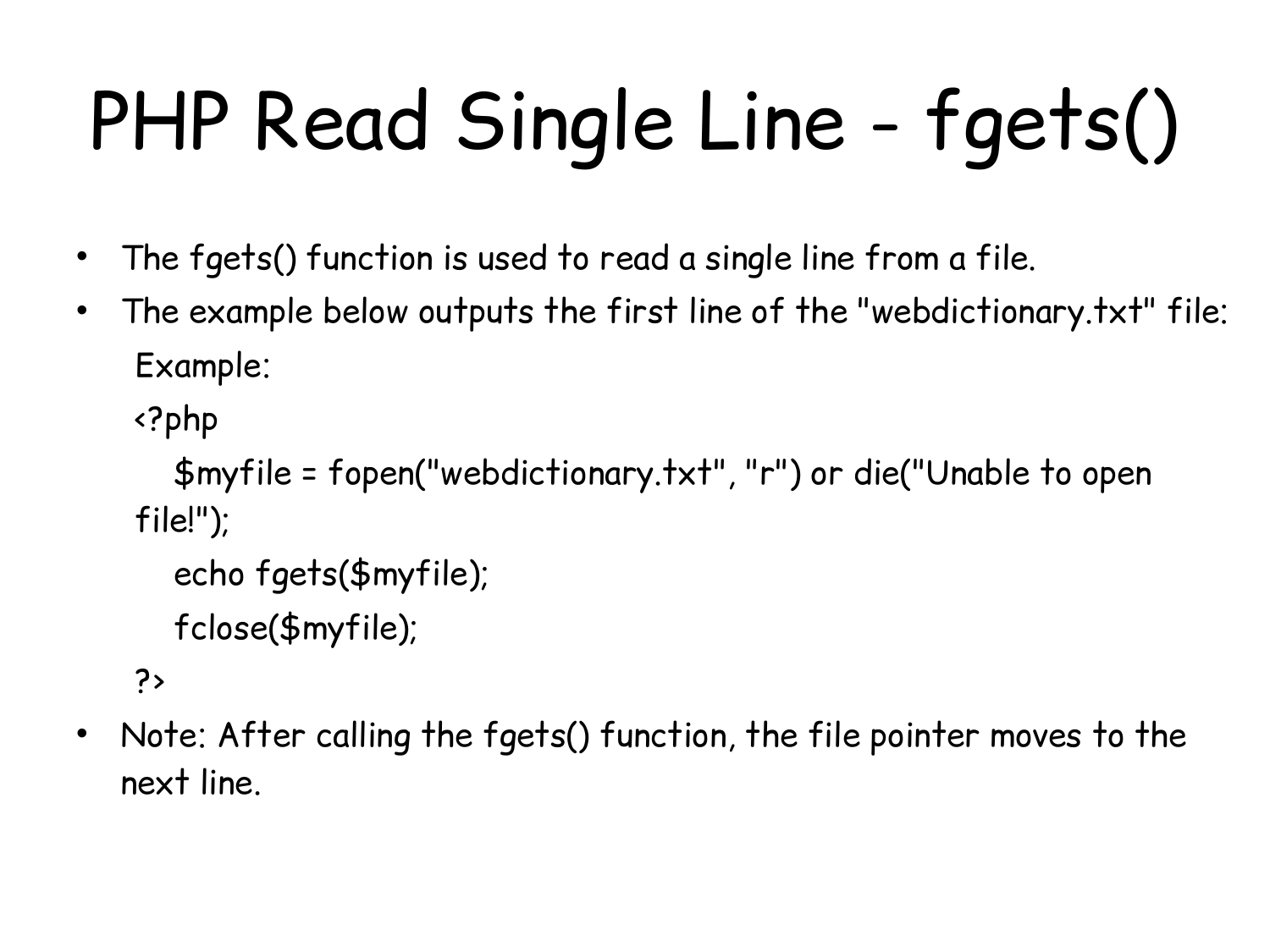

# PHP Read Single Line - fgets()
The fgets() function is used to read a single line from a file.
The example below outputs the first line of the "webdictionary.txt" file:
Example:
<?php
    $myfile = fopen("webdictionary.txt", "r") or die("Unable to open file!");
    echo fgets($myfile);
    fclose($myfile);
?>
Note: After calling the fgets() function, the file pointer moves to the next line.
15